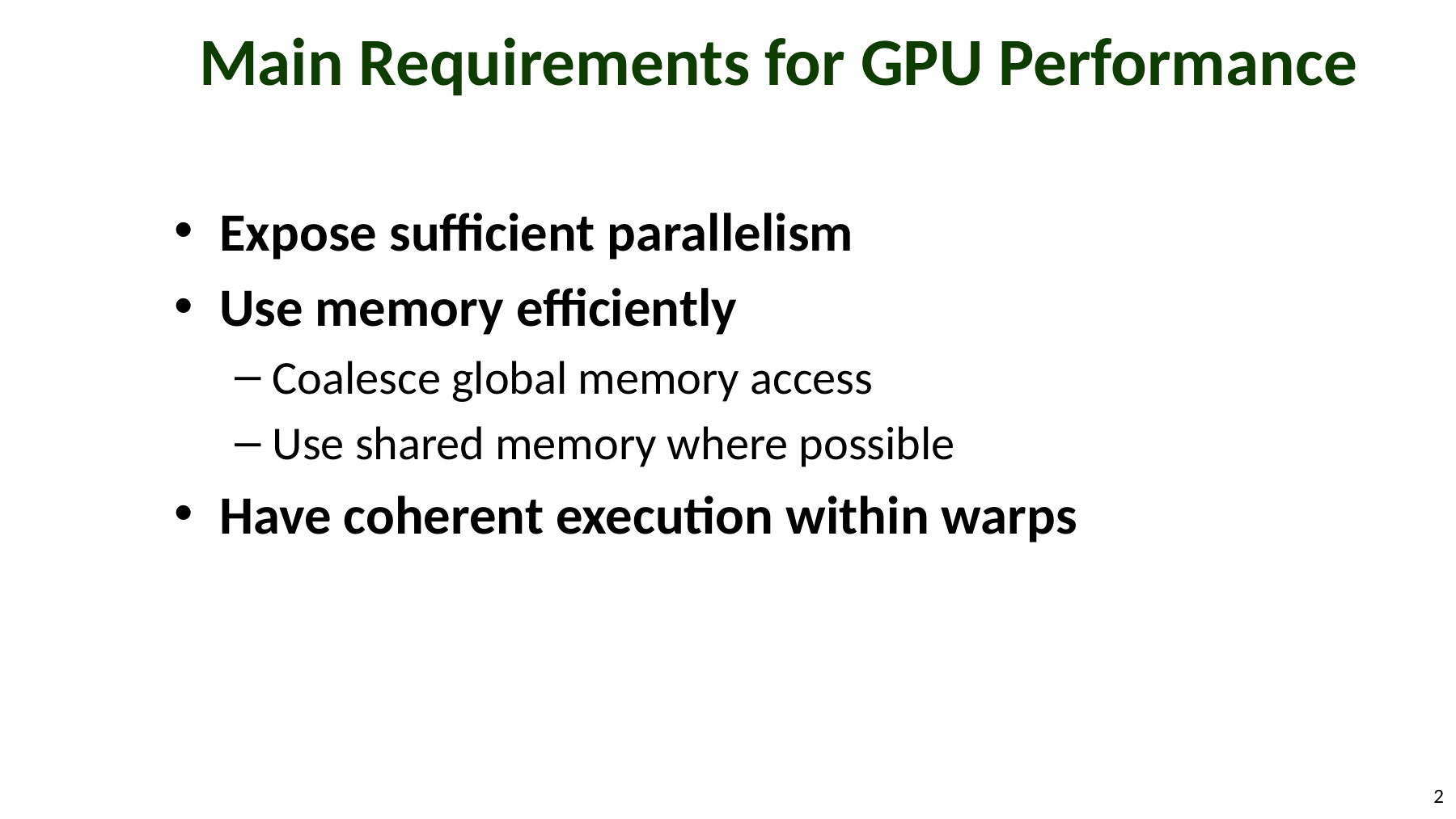

# Main Requirements for GPU Performance
Expose sufficient parallelism
Use memory efficiently
Coalesce global memory access
Use shared memory where possible
Have coherent execution within warps
2
© 2012, NVIDIA